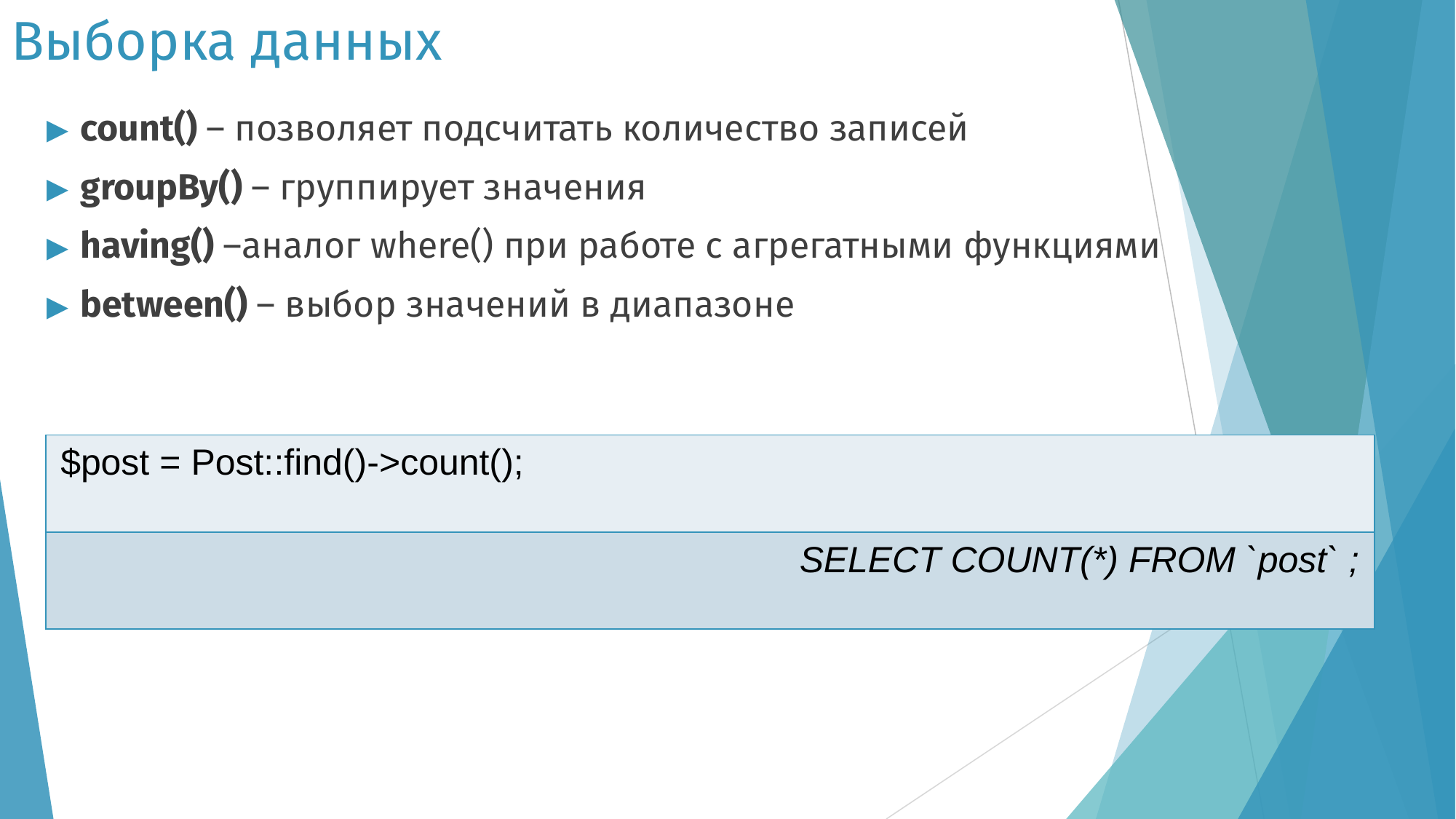

# Выборка данных
count() – позволяет подсчитать количество записей
groupBy() – группирует значения
having() –аналог where() при работе с агрегатными функциями
between() – выбор значений в диапазоне
| $post = Post::find()->count(); |
| --- |
| SELECT COUNT(\*) FROM `post` ; |